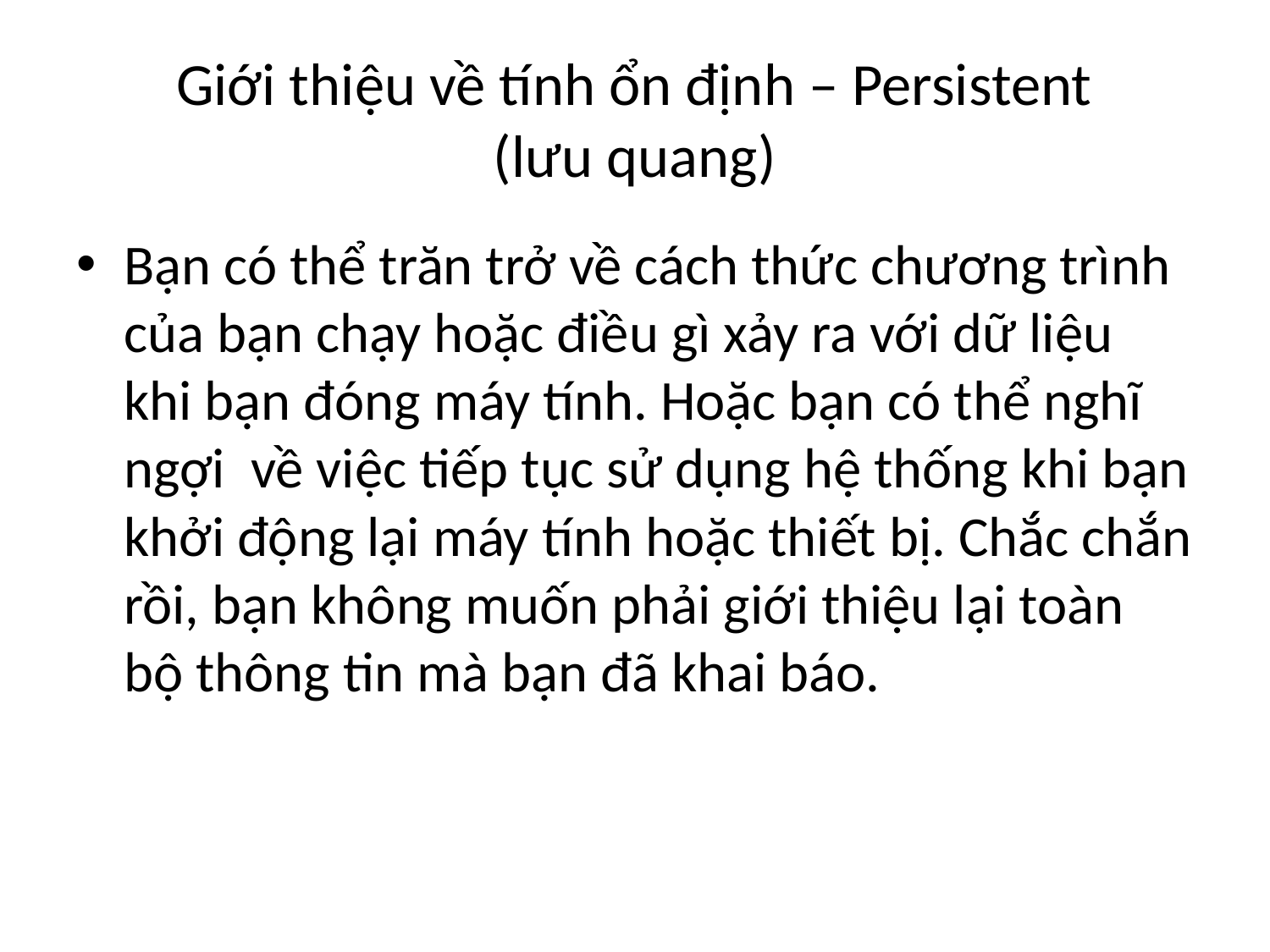

# Giới thiệu về tính ổn định – Persistent (lưu quang)
Bạn có thể trăn trở về cách thức chương trình của bạn chạy hoặc điều gì xảy ra với dữ liệu khi bạn đóng máy tính. Hoặc bạn có thể nghĩ ngợi  về việc tiếp tục sử dụng hệ thống khi bạn khởi động lại máy tính hoặc thiết bị. Chắc chắn rồi, bạn không muốn phải giới thiệu lại toàn bộ thông tin mà bạn đã khai báo.